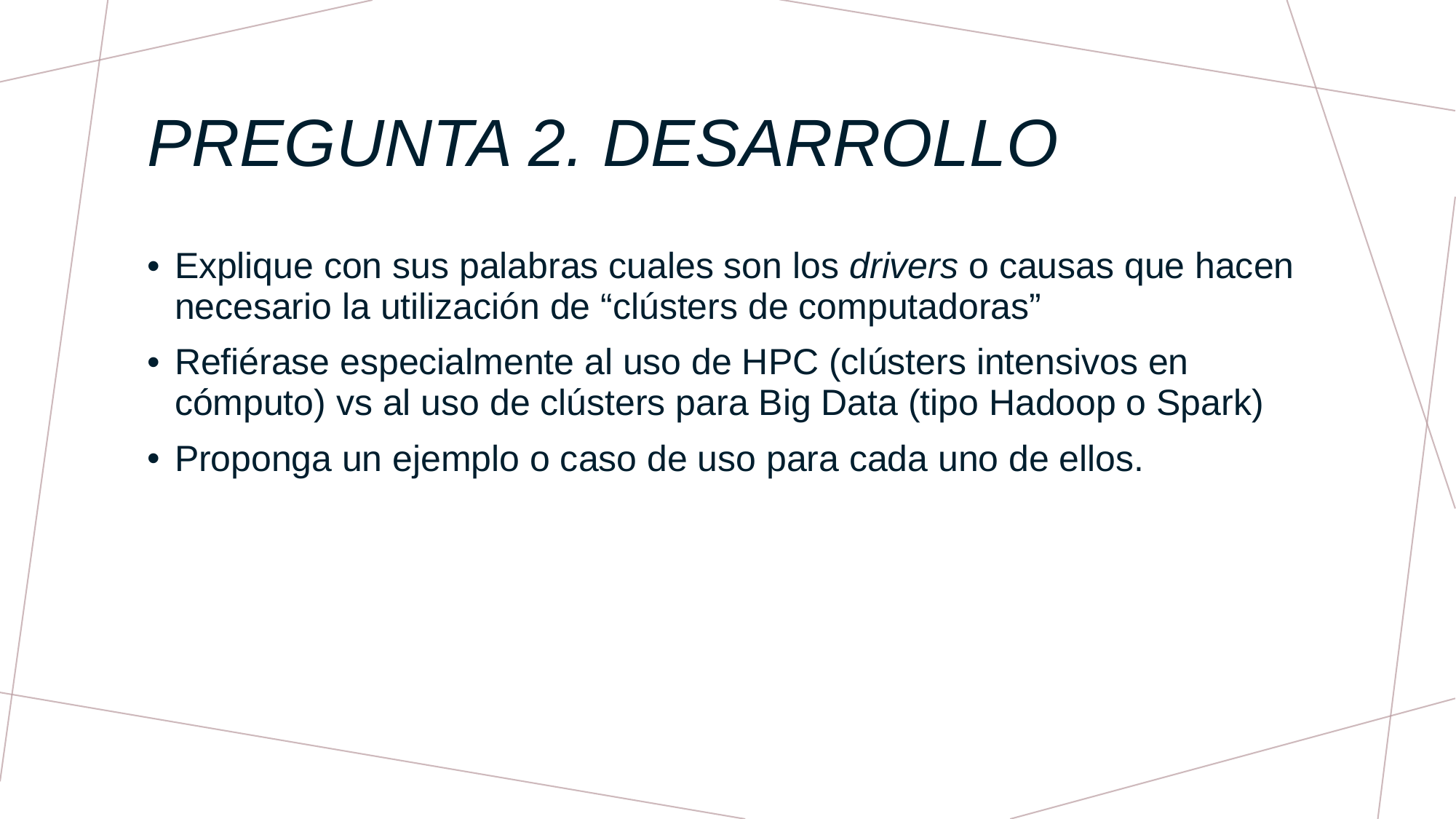

# PREGUNTA 2. DESARROLLO
Explique con sus palabras cuales son los drivers o causas que hacen necesario la utilización de “clústers de computadoras”
Refiérase especialmente al uso de HPC (clústers intensivos en cómputo) vs al uso de clústers para Big Data (tipo Hadoop o Spark)
Proponga un ejemplo o caso de uso para cada uno de ellos.